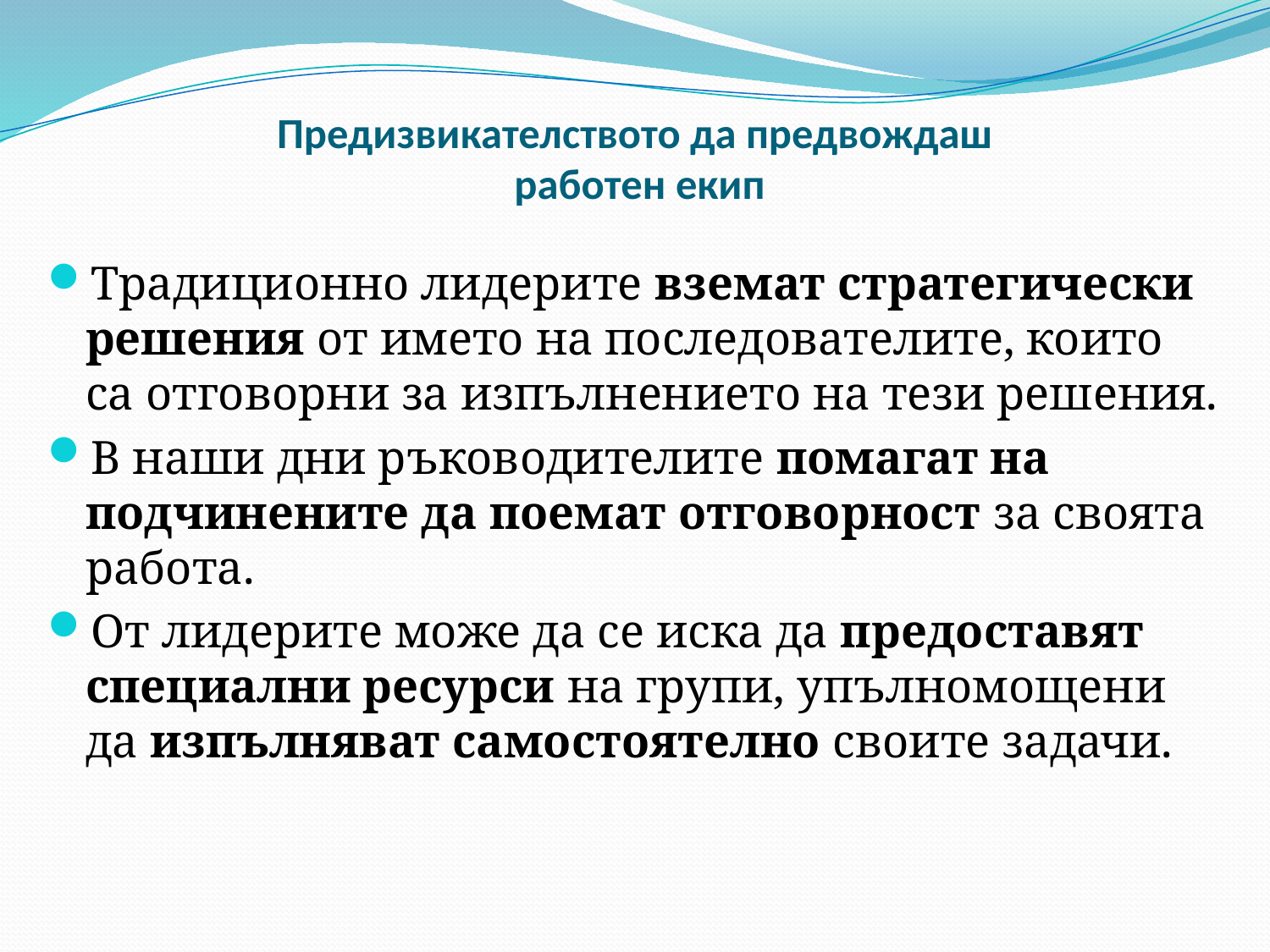

# Предизвикателството да предвождаш работен екип
Традиционно лидерите вземат стратегически решения от името на последователите, които са отговорни за изпълнението на тези решения.
В наши дни ръководителите помагат на подчинените да поемат отговорност за своята работа.
От лидерите може да се иска да предоставят специални ресурси на групи, упълномощени да изпълняват самостоятелно своите задачи.